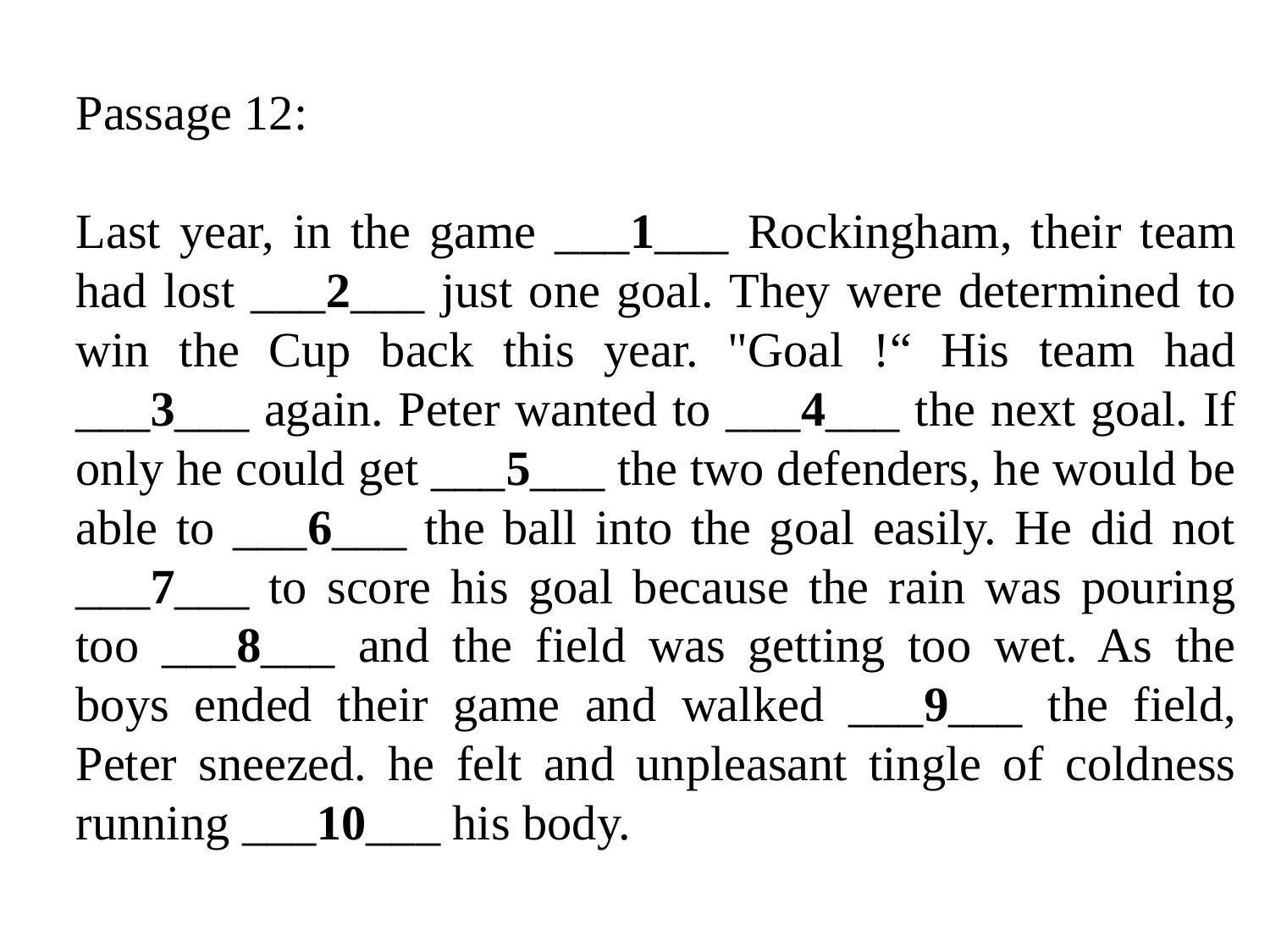

Passage 12:

Last year, in the game ___1___ Rockingham, their team had lost ___2___ just one goal. They were determined to win the Cup back this year. "Goal !“ His team had ___3___ again. Peter wanted to ___4___ the next goal. If only he could get ___5___ the two defenders, he would be able to ___6___ the ball into the goal easily. He did not ___7___ to score his goal because the rain was pouring too ___8___ and the field was getting too wet. As the boys ended their game and walked ___9___ the field, Peter sneezed. he felt and unpleasant tingle of coldness running ___10___ his body.